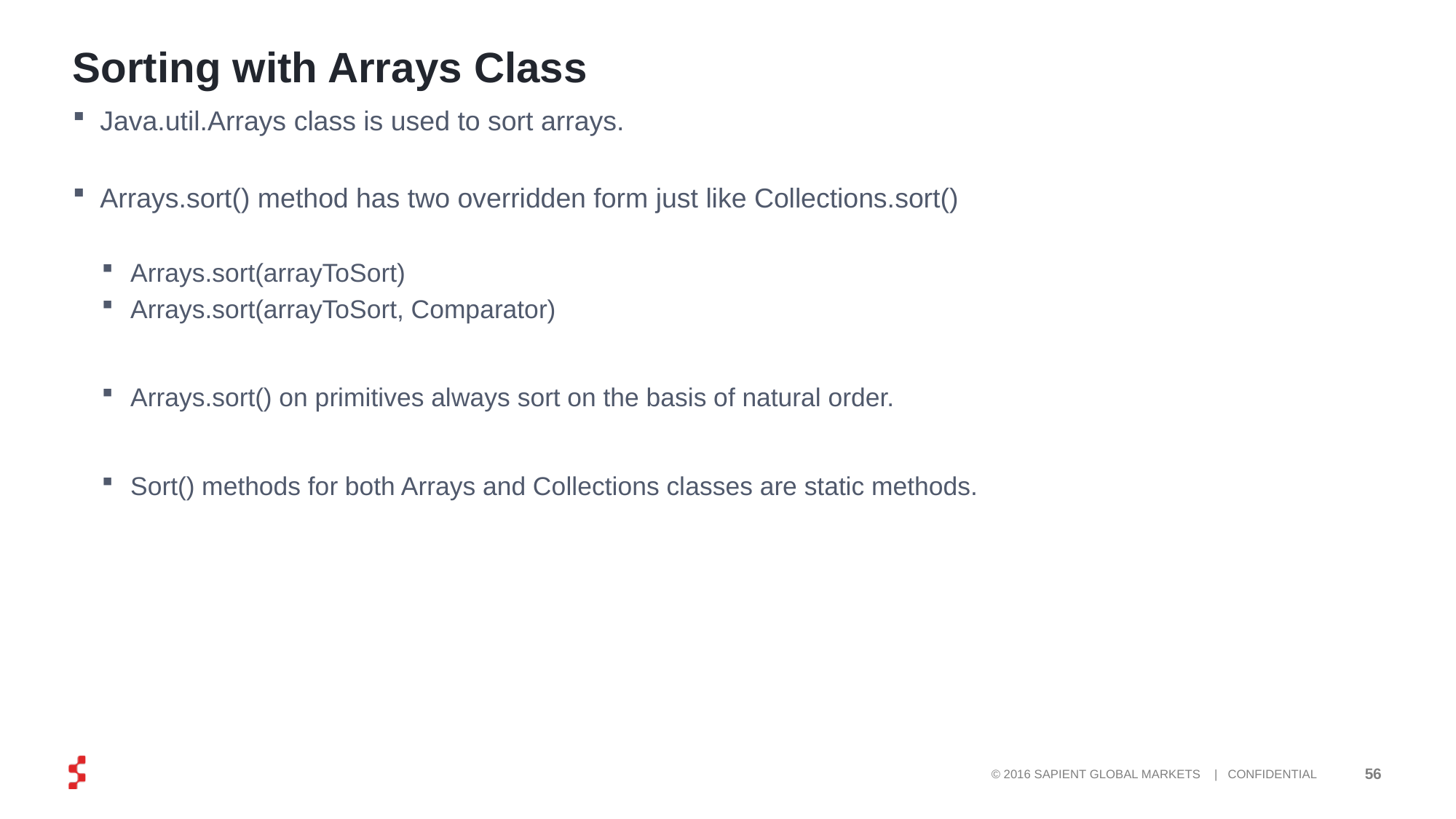

# Sorting with Arrays Class
Java.util.Arrays class is used to sort arrays.

Arrays.sort() method has two overridden form just like Collections.sort()

Arrays.sort(arrayToSort)
Arrays.sort(arrayToSort, Comparator)

Arrays.sort() on primitives always sort on the basis of natural order.

Sort() methods for both Arrays and Collections classes are static methods.